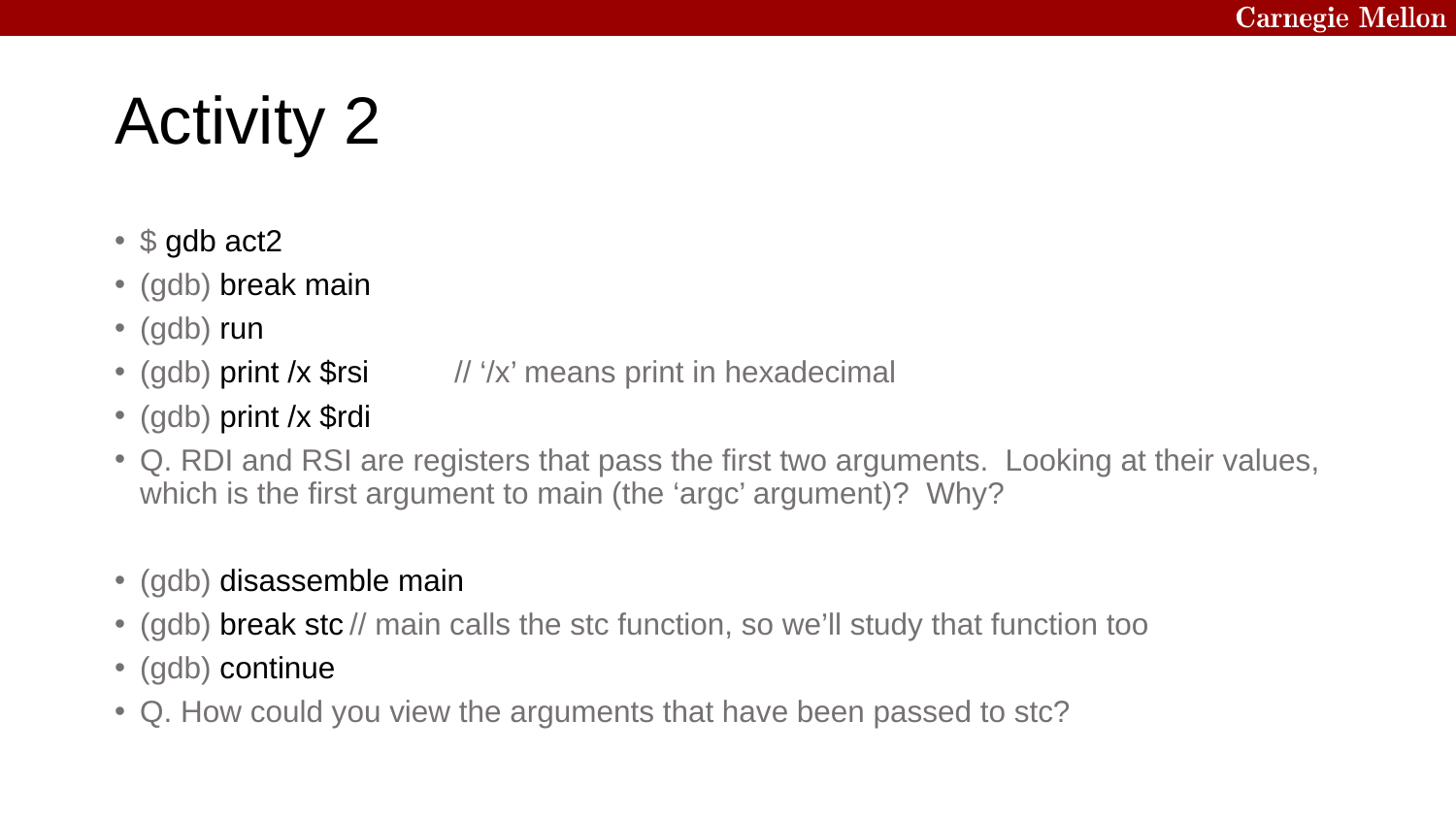

# Activity 2
$ gdb act2
(gdb) break main
(gdb) run
(gdb) print /x $rsi	// ‘/x’ means print in hexadecimal
(gdb) print /x $rdi
Q. RDI and RSI are registers that pass the first two arguments.  Looking at their values, which is the first argument to main (the ‘argc’ argument)?  Why?

(gdb) disassemble main
(gdb) break stc	// main calls the stc function, so we’ll study that function too
(gdb) continue
Q. How could you view the arguments that have been passed to stc?